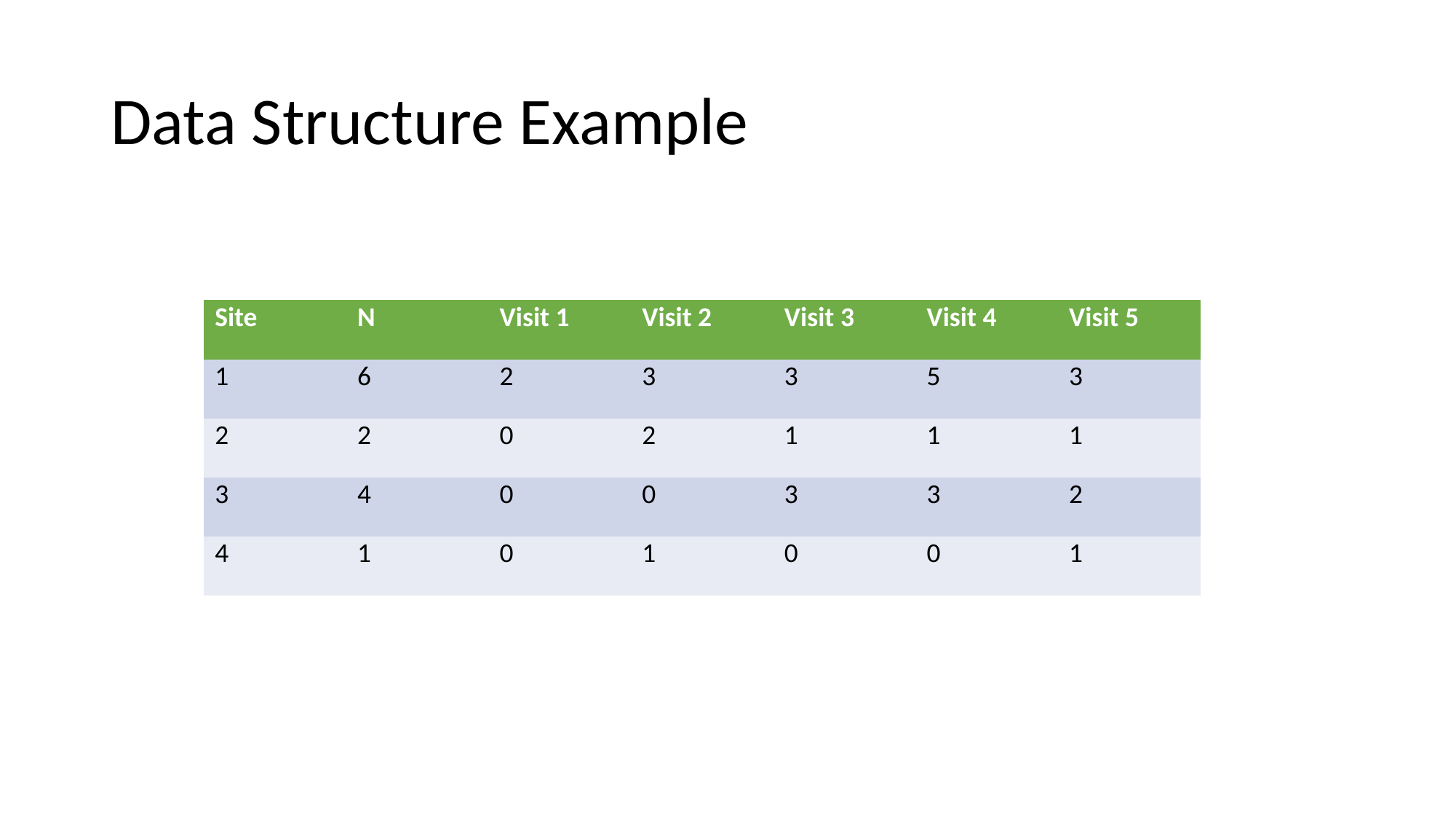

# Data Structure Example
| Site | N | Visit 1 | Visit 2 | Visit 3 | Visit 4 | Visit 5 |
| --- | --- | --- | --- | --- | --- | --- |
| 1 | 6 | 2 | 3 | 3 | 5 | 3 |
| 2 | 2 | 0 | 2 | 1 | 1 | 1 |
| 3 | 4 | 0 | 0 | 3 | 3 | 2 |
| 4 | 1 | 0 | 1 | 0 | 0 | 1 |